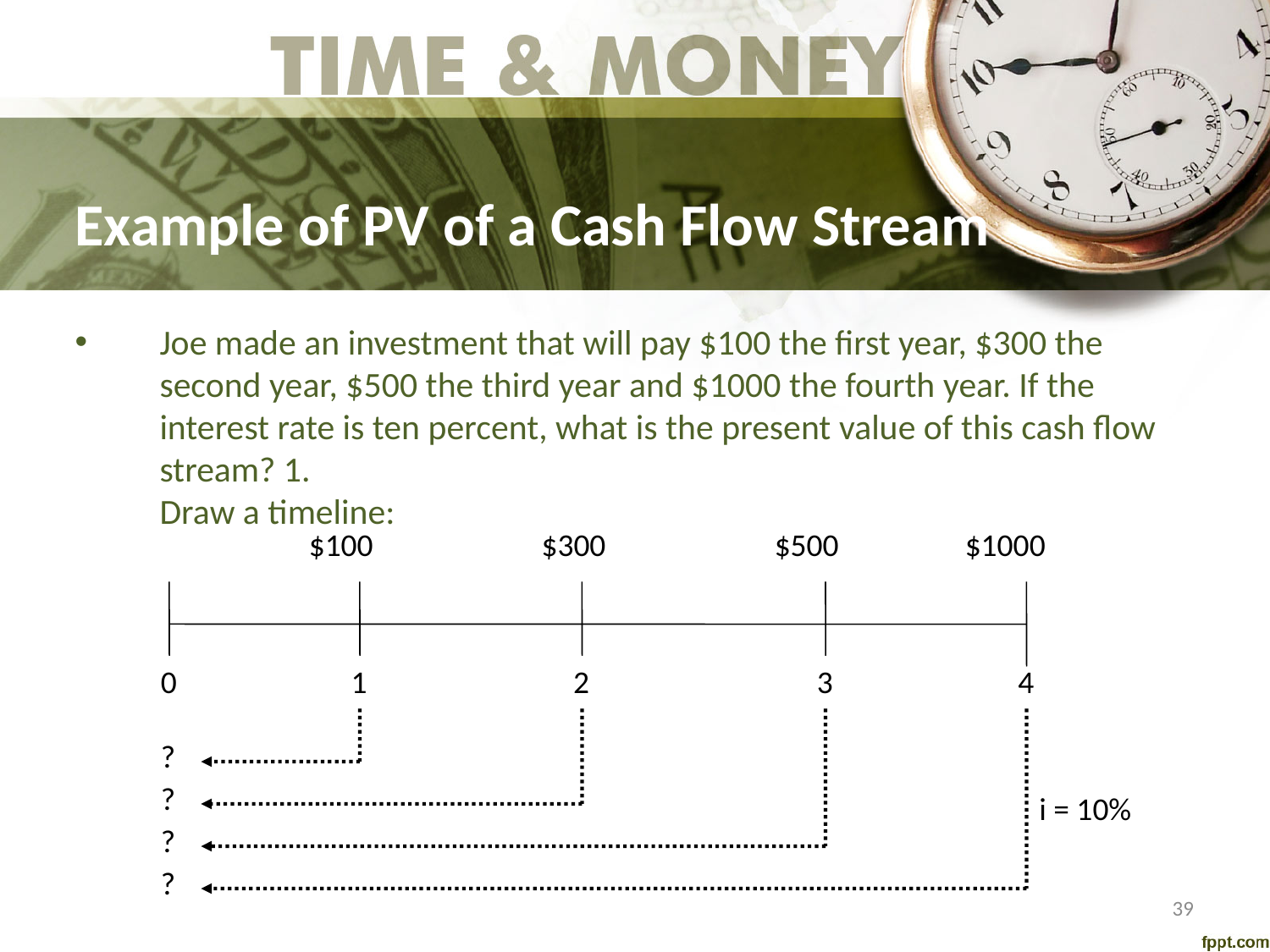

# Example of PV of a Cash Flow Stream
Joe made an investment that will pay $100 the first year, $300 the second year, $500 the third year and $1000 the fourth year. If the interest rate is ten percent, what is the present value of this cash flow stream? 1.
Draw a timeline:

$100
$300
$500
$1000

0
1
2
3
4

?

?
i = 10%

?

?
39